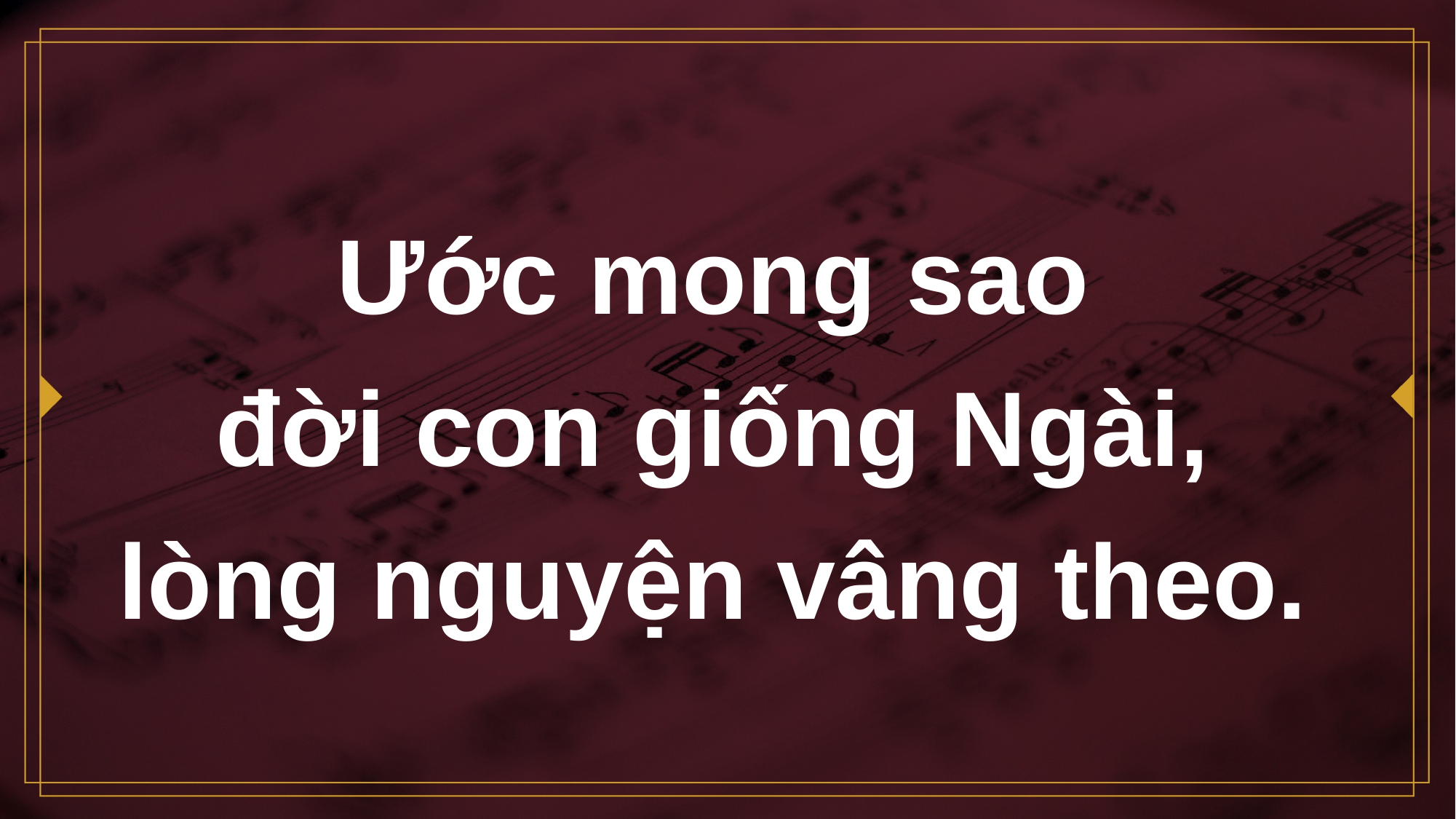

# Ước mong sao đời con giống Ngài, lòng nguyện vâng theo.